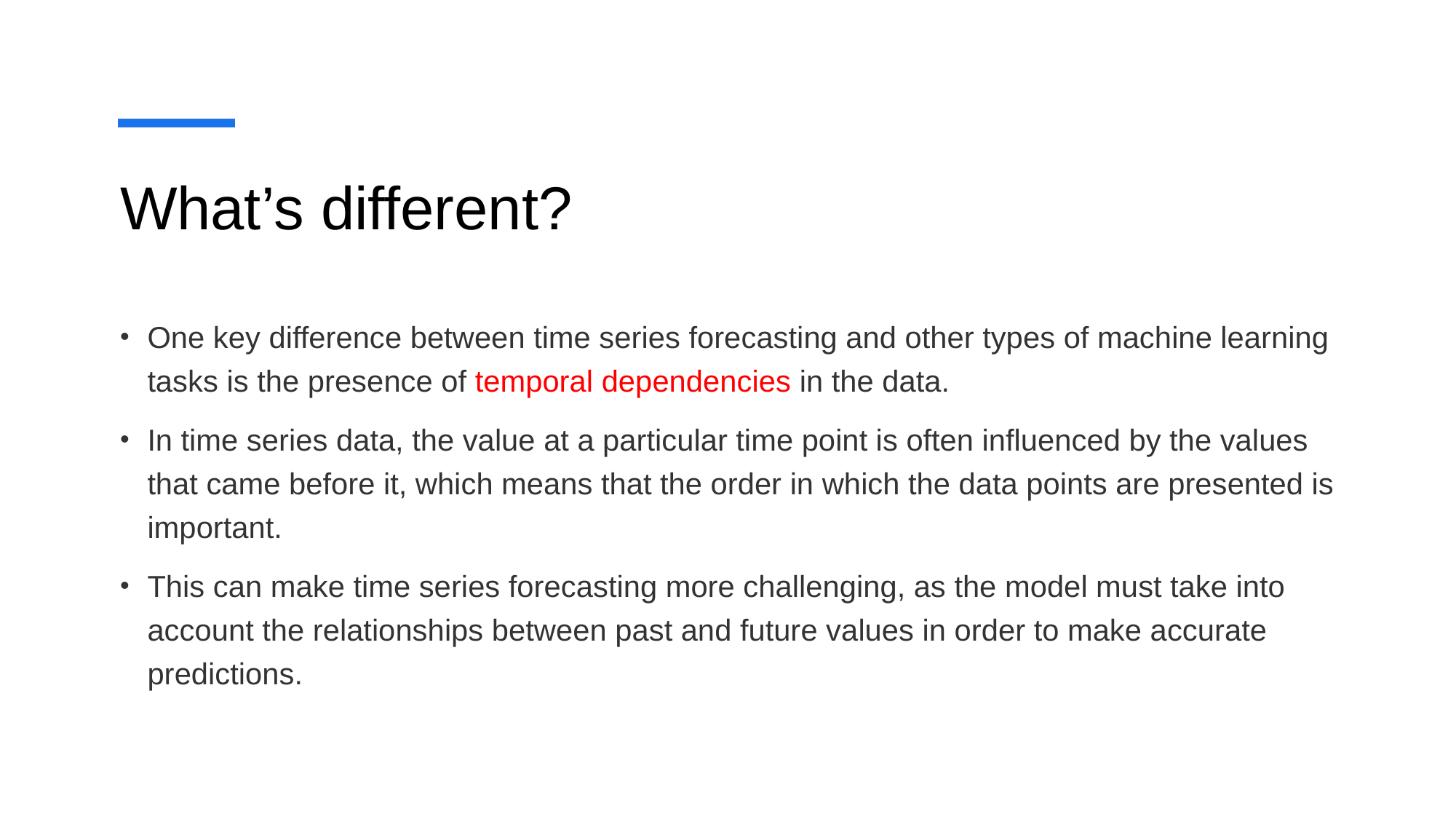

# What’s different?
One key difference between time series forecasting and other types of machine learning tasks is the presence of temporal dependencies in the data.
In time series data, the value at a particular time point is often influenced by the values that came before it, which means that the order in which the data points are presented is important.
This can make time series forecasting more challenging, as the model must take into account the relationships between past and future values in order to make accurate predictions.